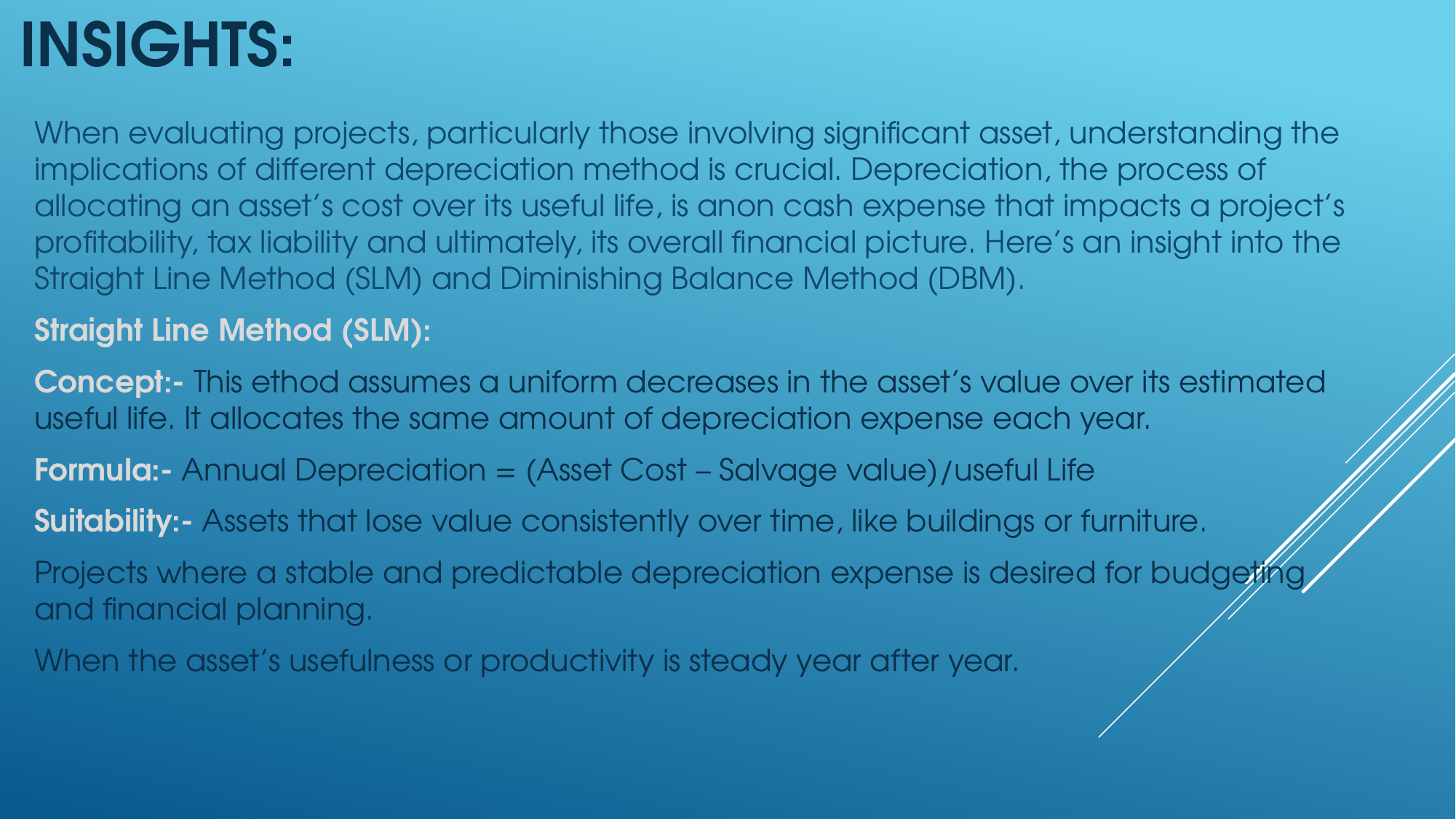

# Insights:
When evaluating projects, particularly those involving significant asset, understanding the implications of different depreciation method is crucial. Depreciation, the process of allocating an asset’s cost over its useful life, is anon cash expense that impacts a project’s profitability, tax liability and ultimately, its overall financial picture. Here’s an insight into the Straight Line Method (SLM) and Diminishing Balance Method (DBM).
Straight Line Method (SLM):
Concept:- This ethod assumes a uniform decreases in the asset’s value over its estimated useful life. It allocates the same amount of depreciation expense each year.
Formula:- Annual Depreciation = (Asset Cost – Salvage value)/useful Life
Suitability:- Assets that lose value consistently over time, like buildings or furniture.
Projects where a stable and predictable depreciation expense is desired for budgeting and financial planning.
When the asset’s usefulness or productivity is steady year after year.